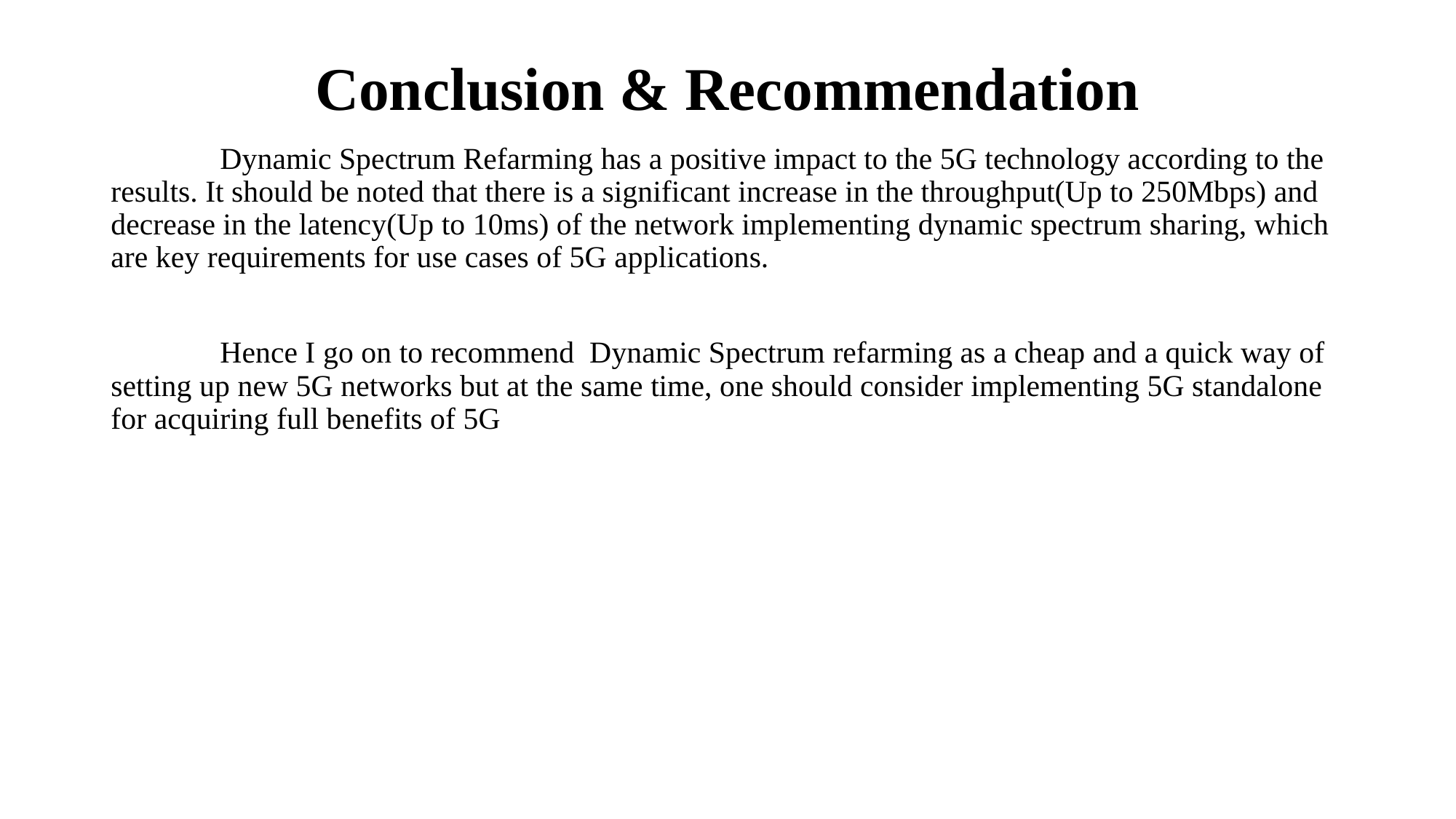

# Conclusion & Recommendation
	Dynamic Spectrum Refarming has a positive impact to the 5G technology according to the results. It should be noted that there is a significant increase in the throughput(Up to 250Mbps) and decrease in the latency(Up to 10ms) of the network implementing dynamic spectrum sharing, which are key requirements for use cases of 5G applications.

	Hence I go on to recommend  Dynamic Spectrum refarming as a cheap and a quick way of setting up new 5G networks but at the same time, one should consider implementing 5G standalone for acquiring full benefits of 5G